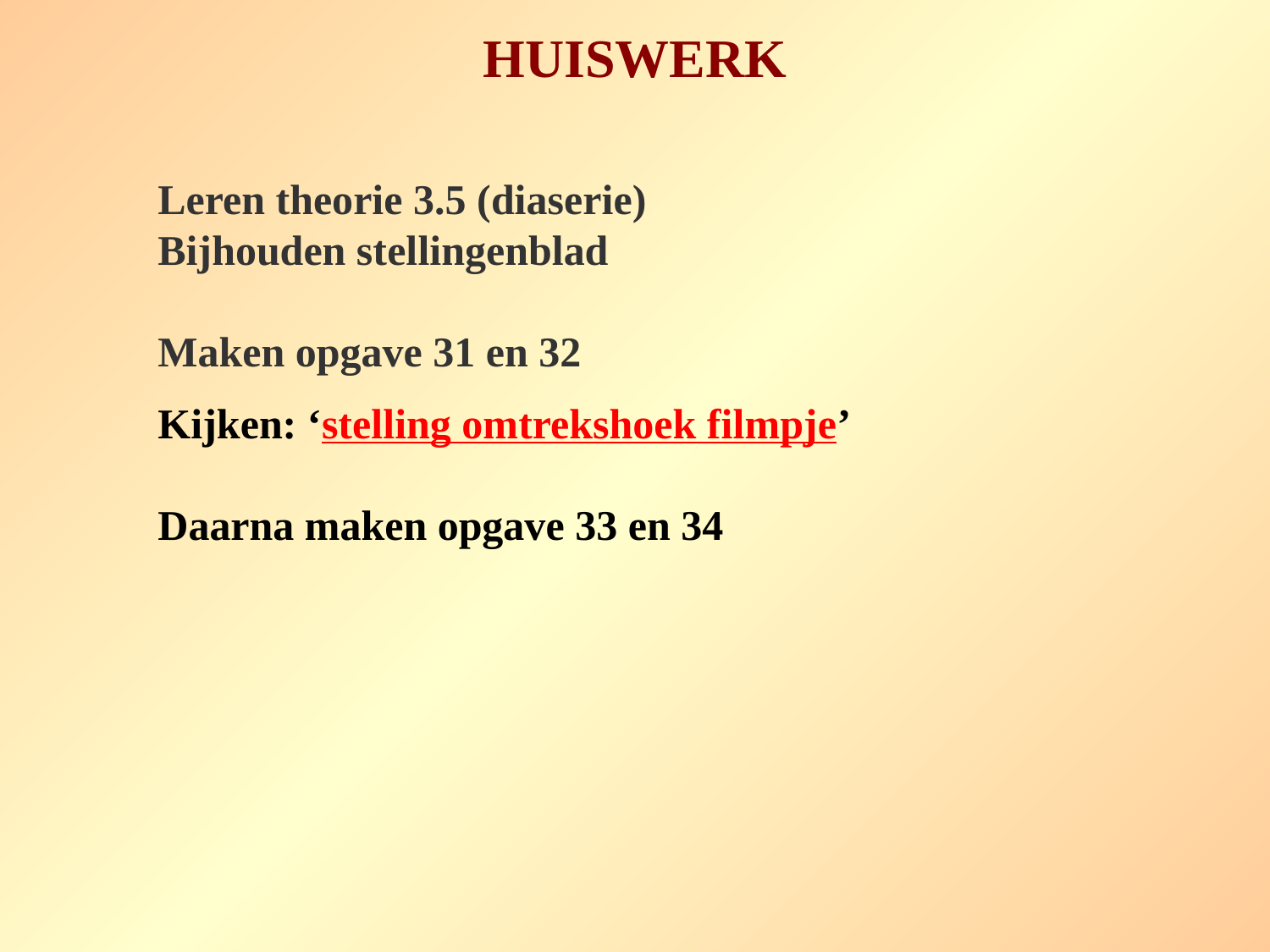

# HUISWERK
Leren theorie 3.5 (diaserie)
Bijhouden stellingenblad

Maken opgave 31 en 32

Kijken: ‘stelling omtrekshoek filmpje’

Daarna maken opgave 33 en 34